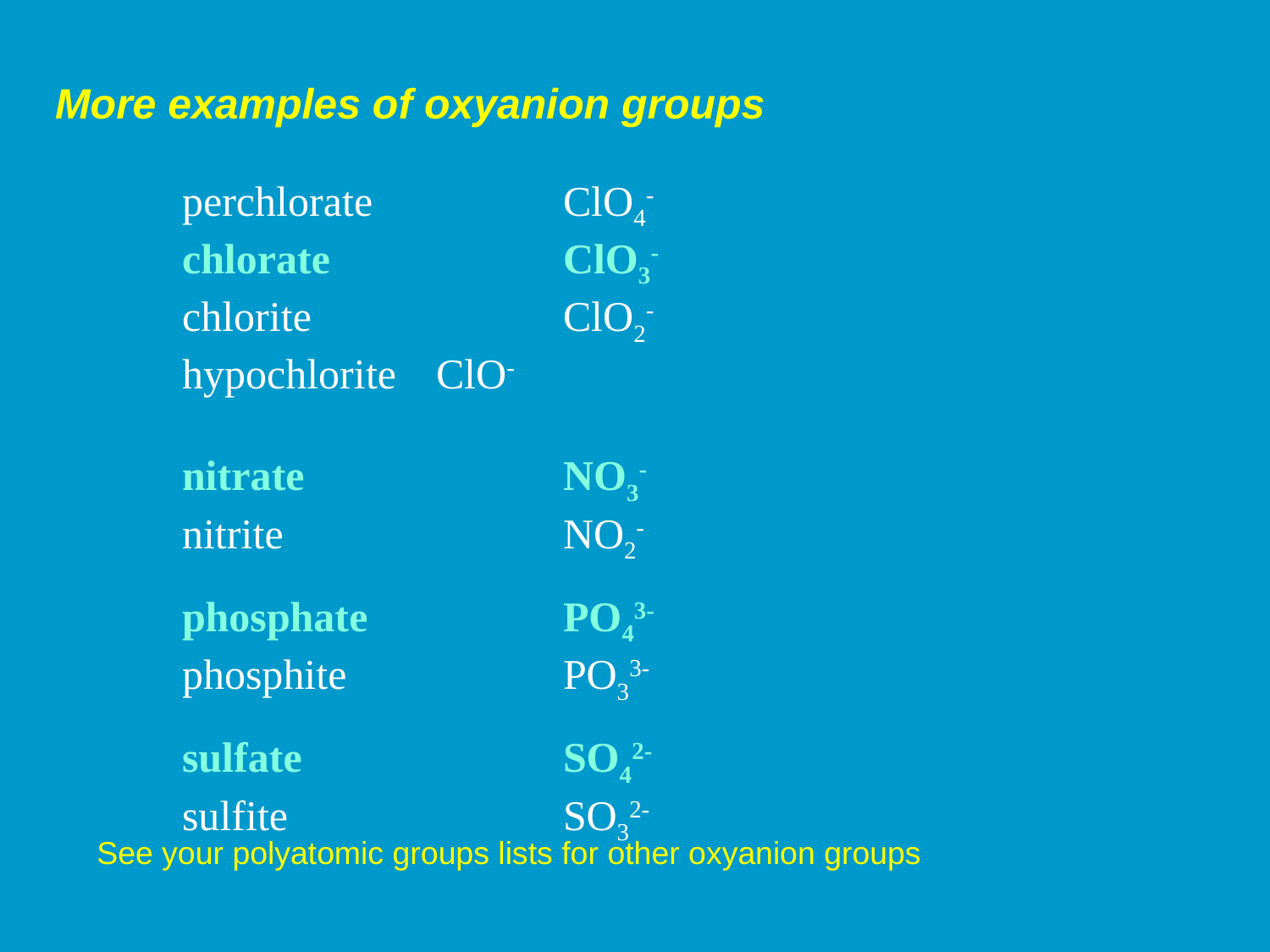

# More examples of oxyanion groups
perchlorate		ClO4-
chlorate		ClO3-
chlorite		ClO2-
hypochlorite	ClO-

nitrate			NO3-
nitrite			NO2-

phosphate		PO43-
phosphite		PO33-

sulfate 		SO42-
sulfite			SO32-
See your polyatomic groups lists for other oxyanion groups